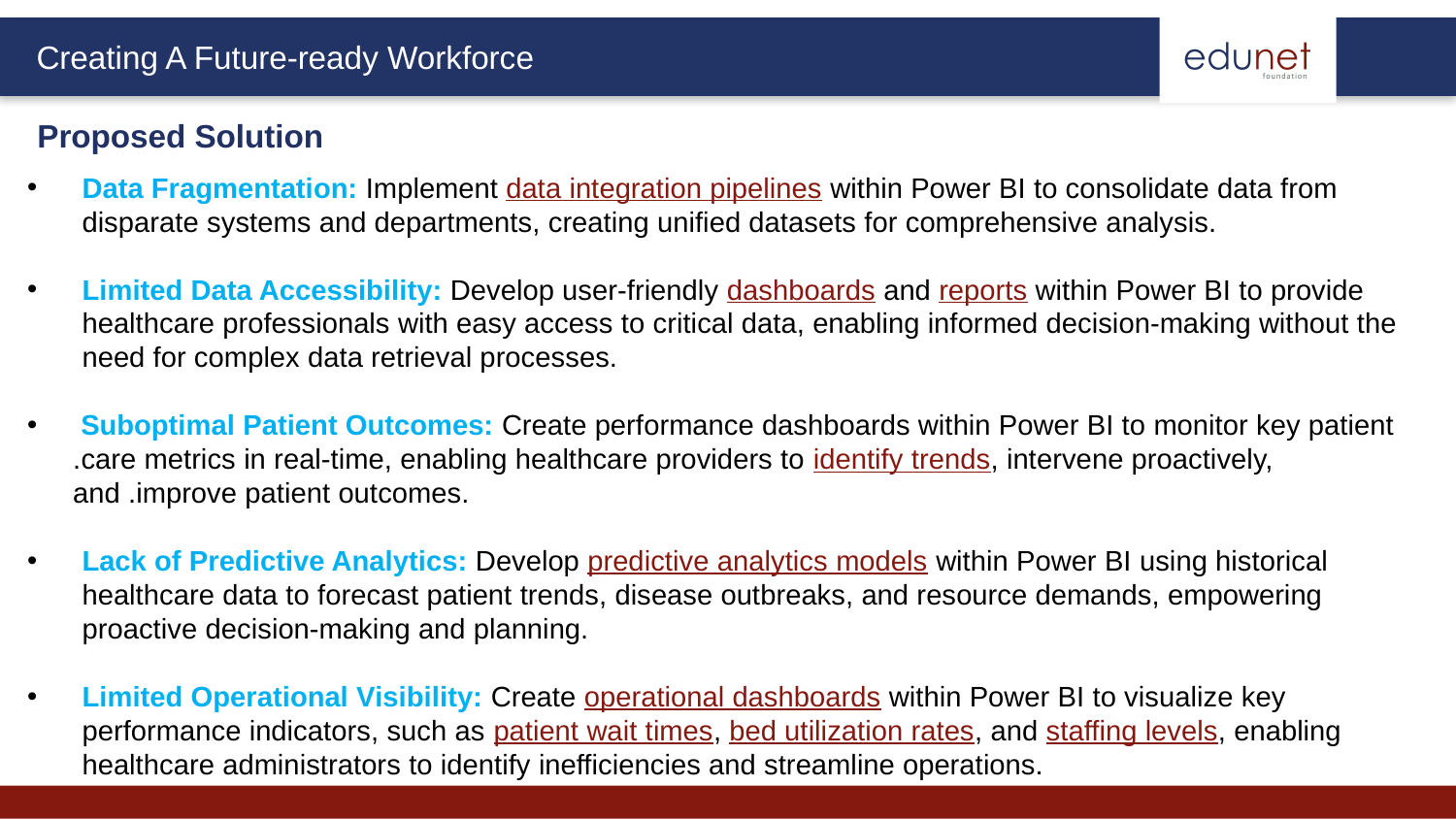

Proposed Solution
Data Fragmentation: Implement data integration pipelines within Power BI to consolidate data from disparate systems and departments, creating unified datasets for comprehensive analysis.

Limited Data Accessibility: Develop user-friendly dashboards and reports within Power BI to provide healthcare professionals with easy access to critical data, enabling informed decision-making without the need for complex data retrieval processes.

 Suboptimal Patient Outcomes: Create performance dashboards within Power BI to monitor key patient .care metrics in real-time, enabling healthcare providers to identify trends, intervene proactively, and .improve patient outcomes.

Lack of Predictive Analytics: Develop predictive analytics models within Power BI using historical healthcare data to forecast patient trends, disease outbreaks, and resource demands, empowering proactive decision-making and planning.

Limited Operational Visibility: Create operational dashboards within Power BI to visualize key performance indicators, such as patient wait times, bed utilization rates, and staffing levels, enabling healthcare administrators to identify inefficiencies and streamline operations.